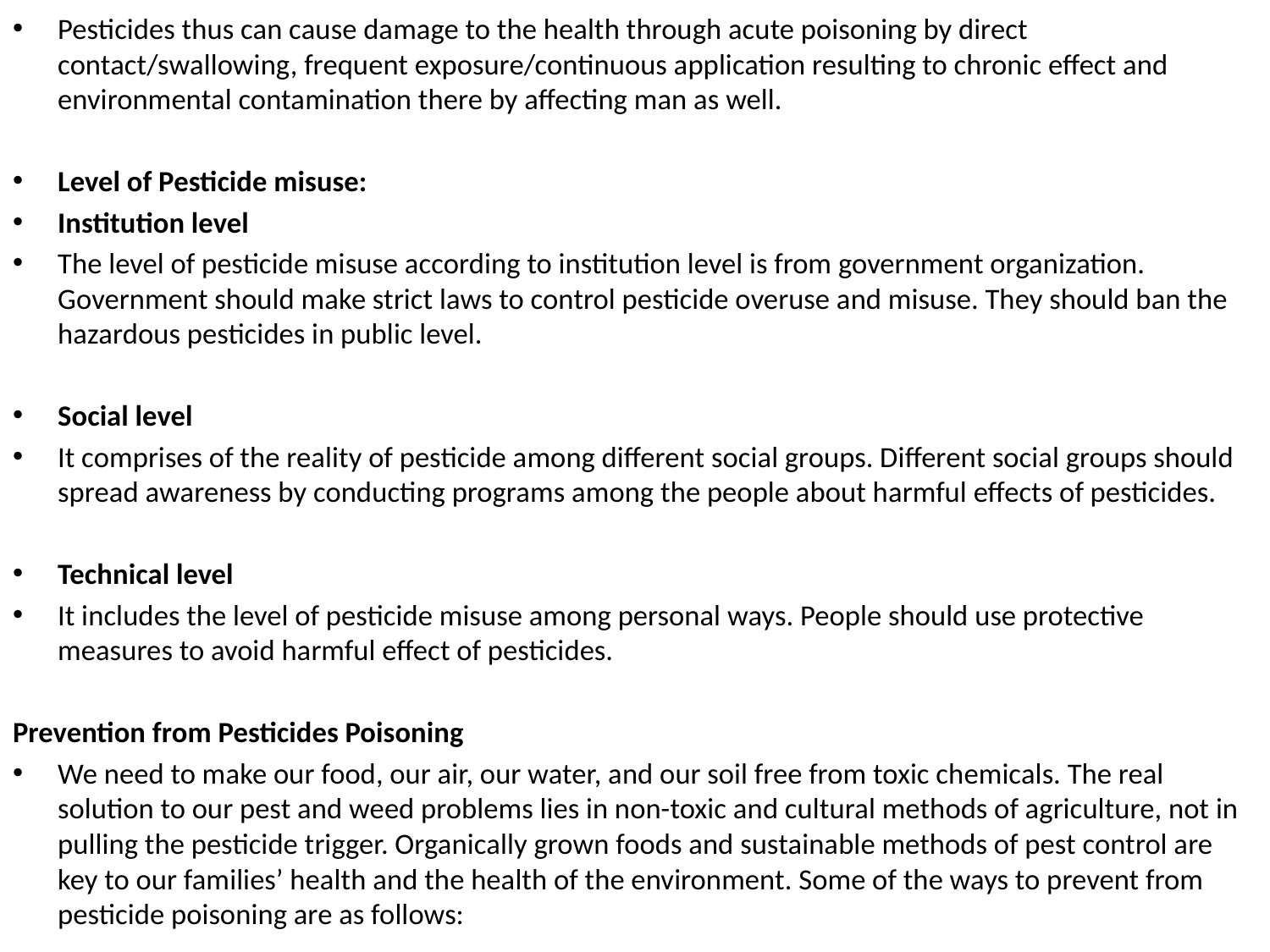

Pesticides thus can cause damage to the health through acute poisoning by direct contact/swallowing, frequent exposure/continuous application resulting to chronic effect and environmental contamination there by affecting man as well.

Level of Pesticide misuse:
Institution level
The level of pesticide misuse according to institution level is from government organization. Government should make strict laws to control pesticide overuse and misuse. They should ban the hazardous pesticides in public level.

Social level
It comprises of the reality of pesticide among different social groups. Different social groups should spread awareness by conducting programs among the people about harmful effects of pesticides.

Technical level
It includes the level of pesticide misuse among personal ways. People should use protective measures to avoid harmful effect of pesticides.

Prevention from Pesticides Poisoning
We need to make our food, our air, our water, and our soil free from toxic chemicals. The real solution to our pest and weed problems lies in non-toxic and cultural methods of agriculture, not in pulling the pesticide trigger. Organically grown foods and sustainable methods of pest control are key to our families’ health and the health of the environment. Some of the ways to prevent from pesticide poisoning are as follows: